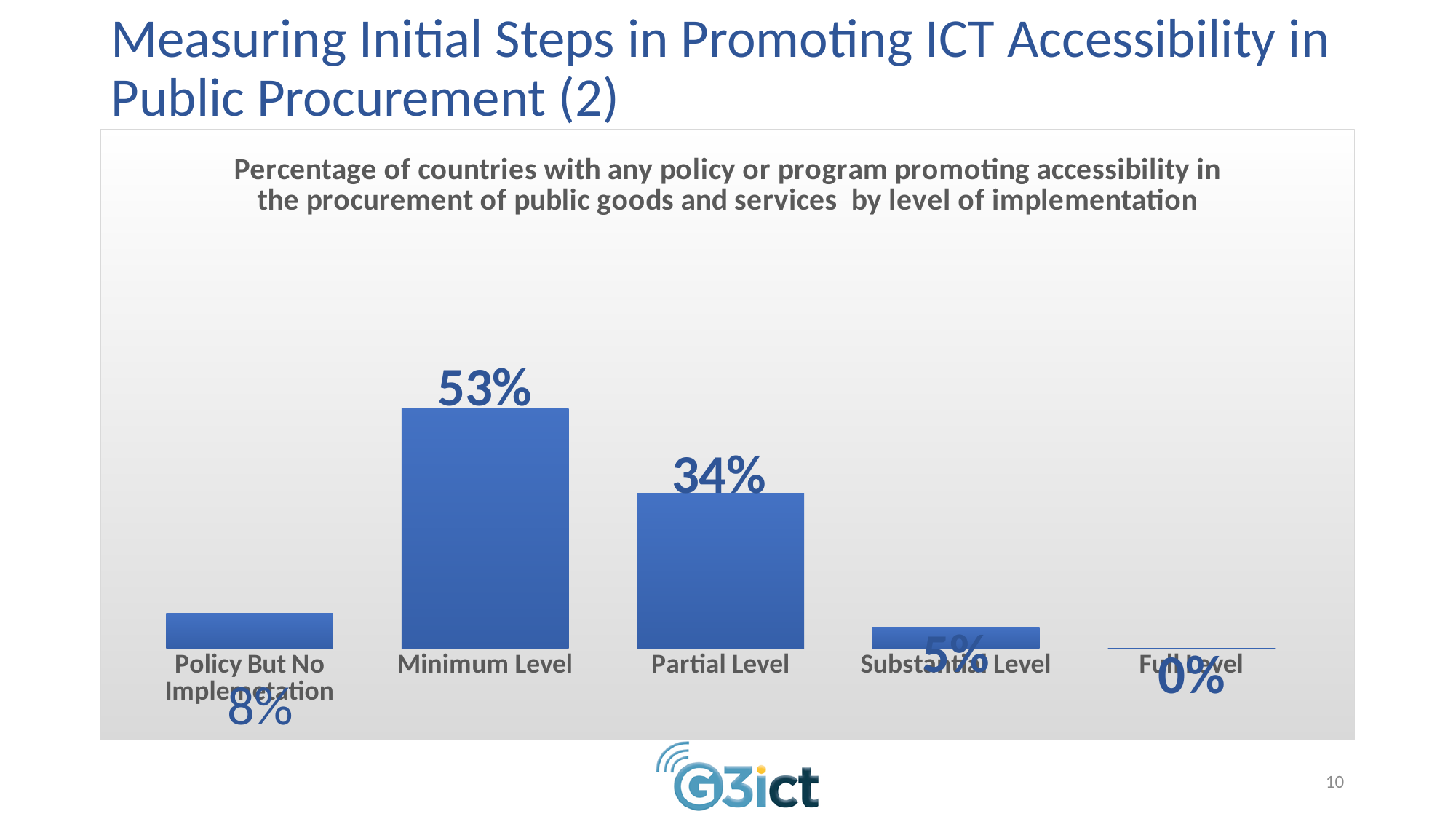

# Measuring Initial Steps in Promoting ICT Accessibility in Public Procurement (2)

### Chart: Percentage of countries with any policy or program promoting accessibility in the procurement of public goods and services  by level of implementation

| Category | Percentage of Total |
|---|---|
| Policy But No Implemetation | 0.078125 |
| Minimum Level | 0.53125 |
| Partial Level | 0.34375 |
| Substantial Level | 0.046875 |
| Full Level | 0.0 |
10